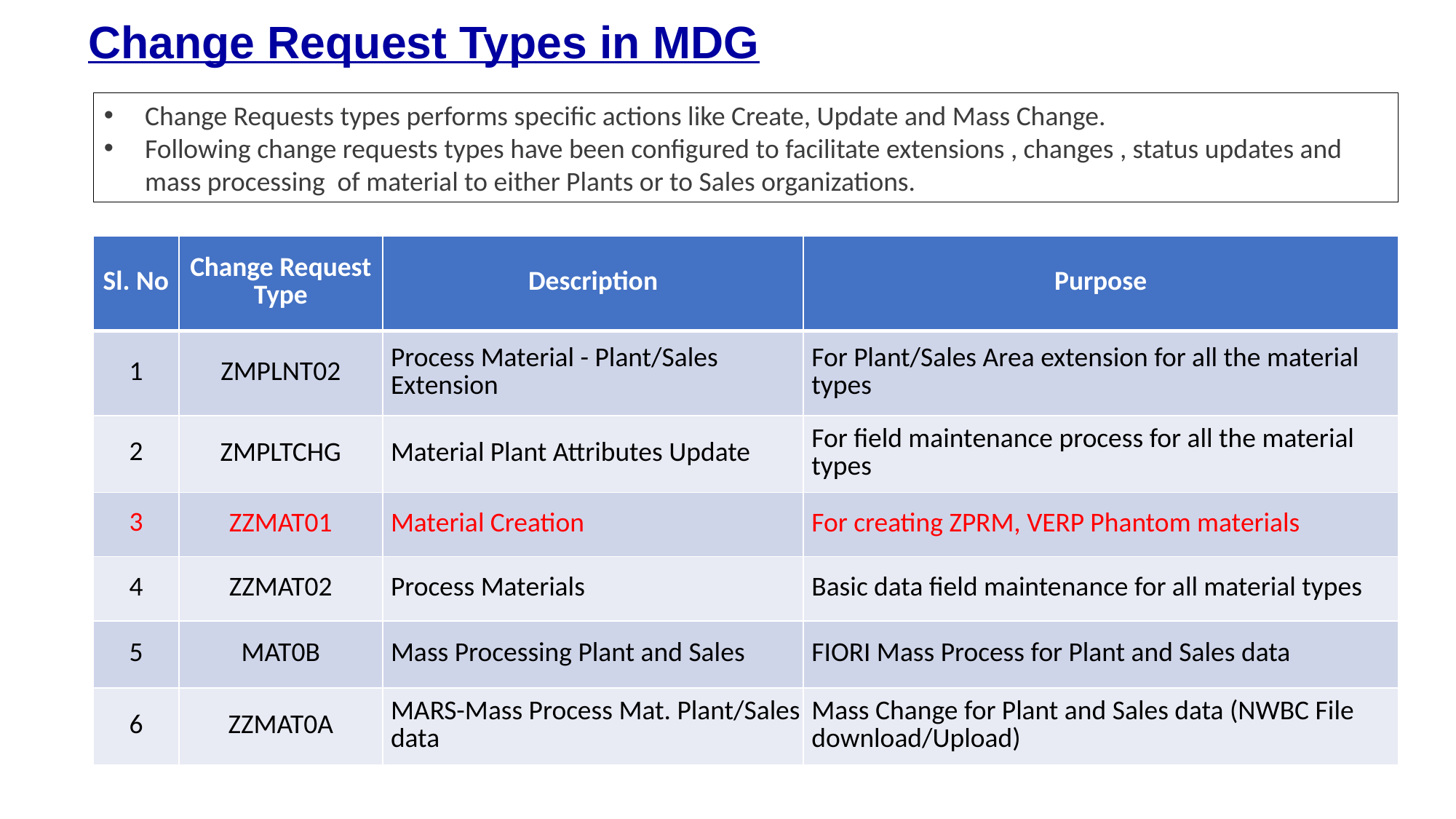

# Change Request Types in MDG
Change Requests types performs specific actions like Create, Update and Mass Change.
Following change requests types have been configured to facilitate extensions , changes , status updates and mass processing  of material to either Plants or to Sales organizations.
| Sl. No | Change Request Type | Description | Purpose |
| --- | --- | --- | --- |
| 1 | ZMPLNT02 | Process Material - Plant/Sales Extension | For Plant/Sales Area extension for all the material types |
| 2 | ZMPLTCHG | Material Plant Attributes Update | For field maintenance process for all the material types |
| 3 | ZZMAT01 | Material Creation | For creating ZPRM, VERP Phantom materials |
| 4 | ZZMAT02 | Process Materials | Basic data field maintenance for all material types |
| 5 | MAT0B | Mass Processing Plant and Sales | FIORI Mass Process for Plant and Sales data |
| 6 | ZZMAT0A | MARS-Mass Process Mat. Plant/Sales data | Mass Change for Plant and Sales data (NWBC File download/Upload) |